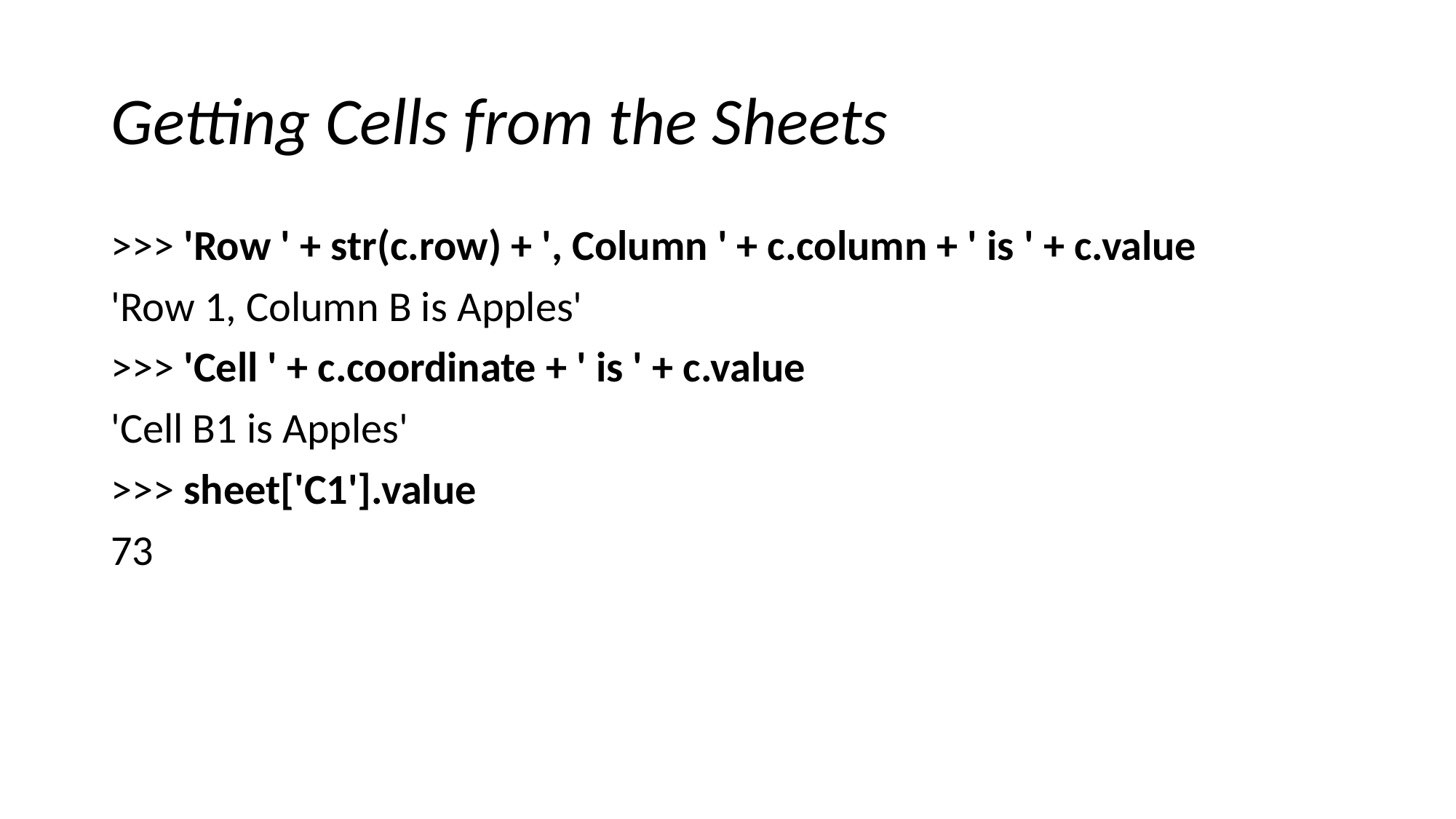

# Getting Cells from the Sheets
>>> 'Row ' + str(c.row) + ', Column ' + c.column + ' is ' + c.value
'Row 1, Column B is Apples'
>>> 'Cell ' + c.coordinate + ' is ' + c.value
'Cell B1 is Apples'
>>> sheet['C1'].value
73